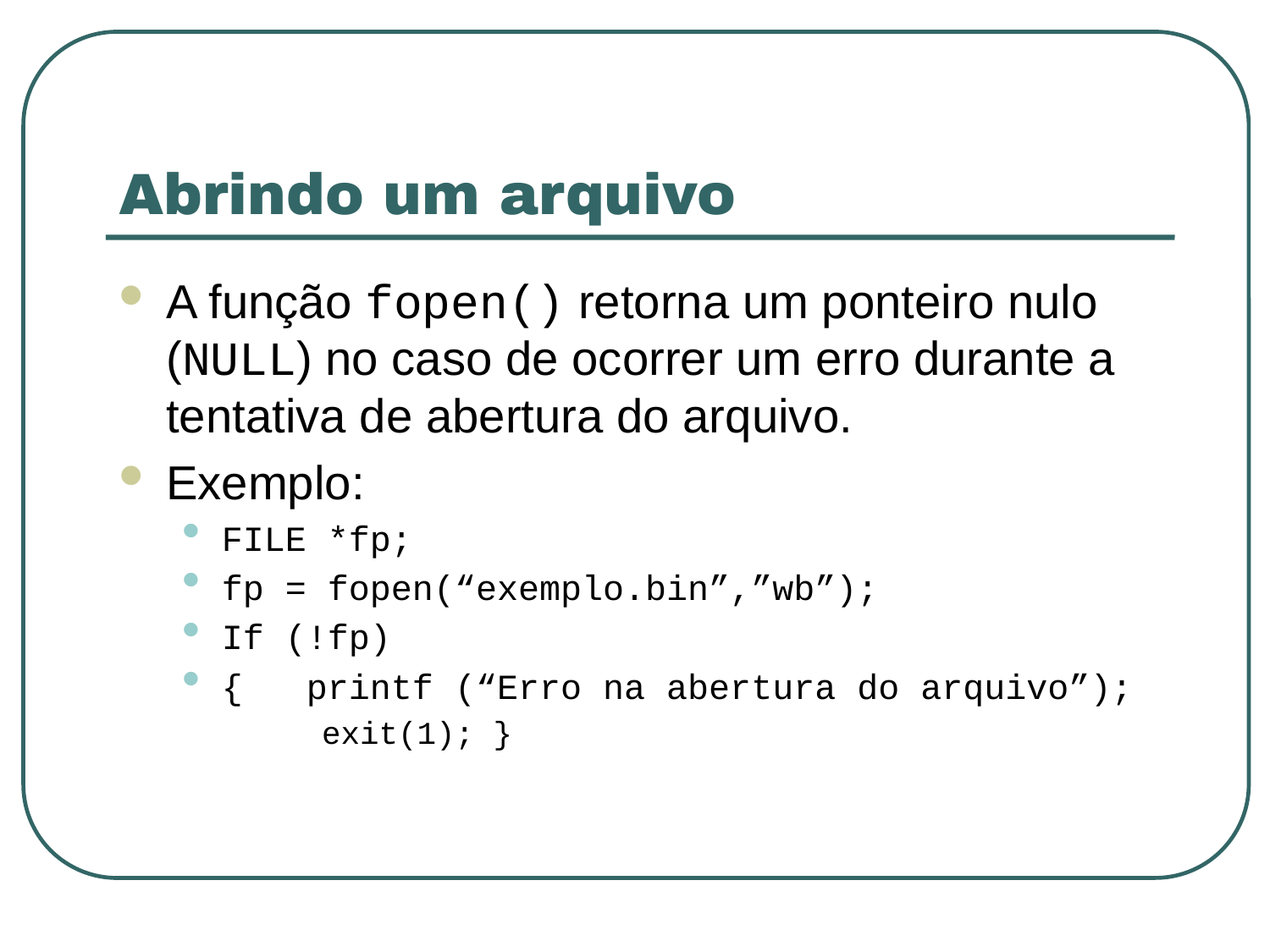

# Abrindo um arquivo
A função fopen() retorna um ponteiro nulo (NULL) no caso de ocorrer um erro durante a tentativa de abertura do arquivo.
Exemplo:
FILE *fp;
fp = fopen(“exemplo.bin”,”wb”);
If (!fp)
{   printf (“Erro na abertura do arquivo”);
    exit(1); }